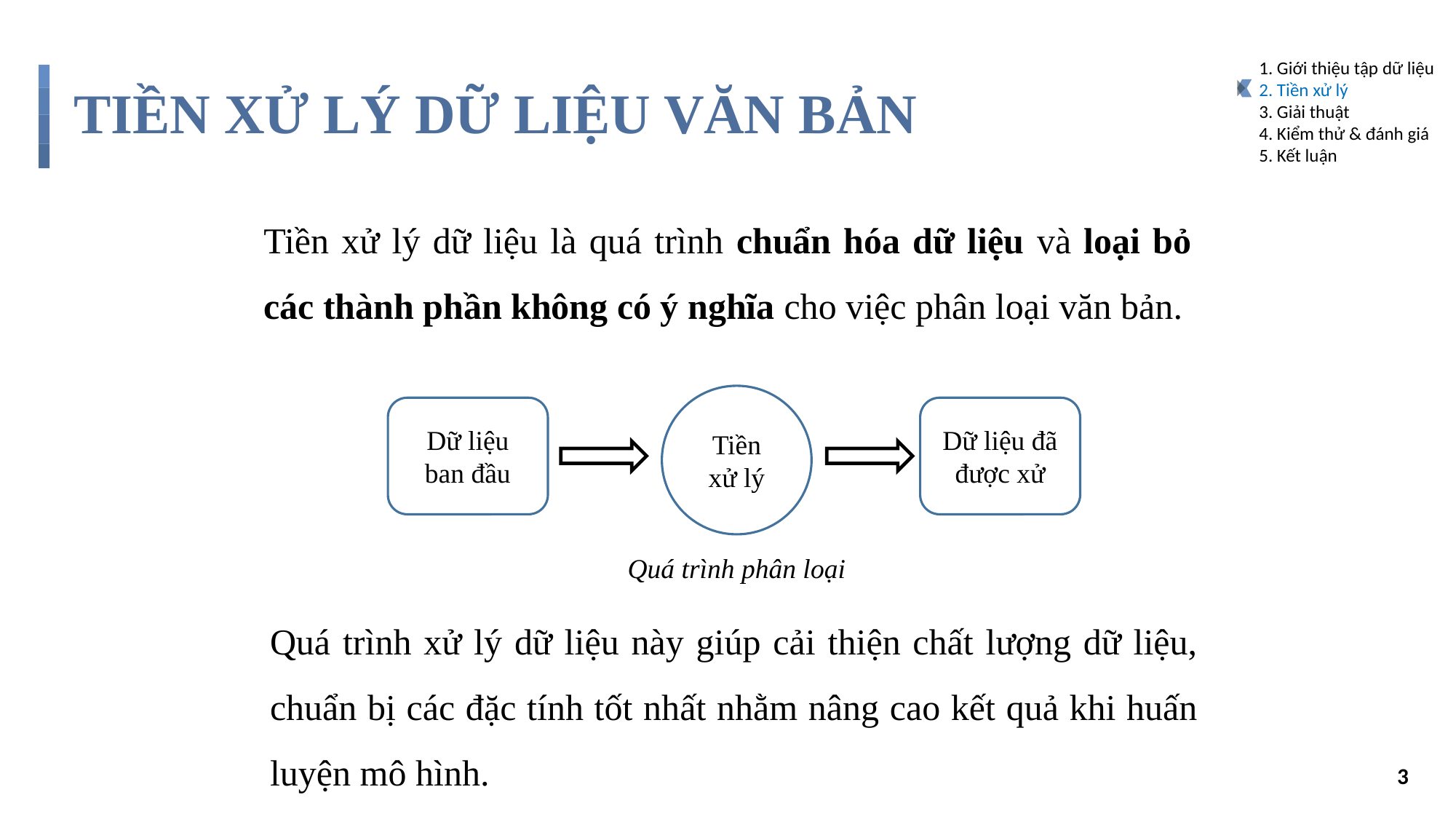

1. Giới thiệu tập dữ liệu
2. Tiền xử lý
3. Giải thuật
4. Kiểm thử & đánh giá
5. Kết luận

# TIỀN XỬ LÝ DỮ LIỆU VĂN BẢN
Tiền xử lý dữ liệu là quá trình chuẩn hóa dữ liệu và loại bỏ các thành phần không có ý nghĩa cho việc phân loại văn bản.
Tiền xử lý
Dữ liệu ban đầu
Dữ liệu đã được xử

Quá trình phân loại
Quá trình xử lý dữ liệu này giúp cải thiện chất lượng dữ liệu, chuẩn bị các đặc tính tốt nhất nhằm nâng cao kết quả khi huấn luyện mô hình.
3